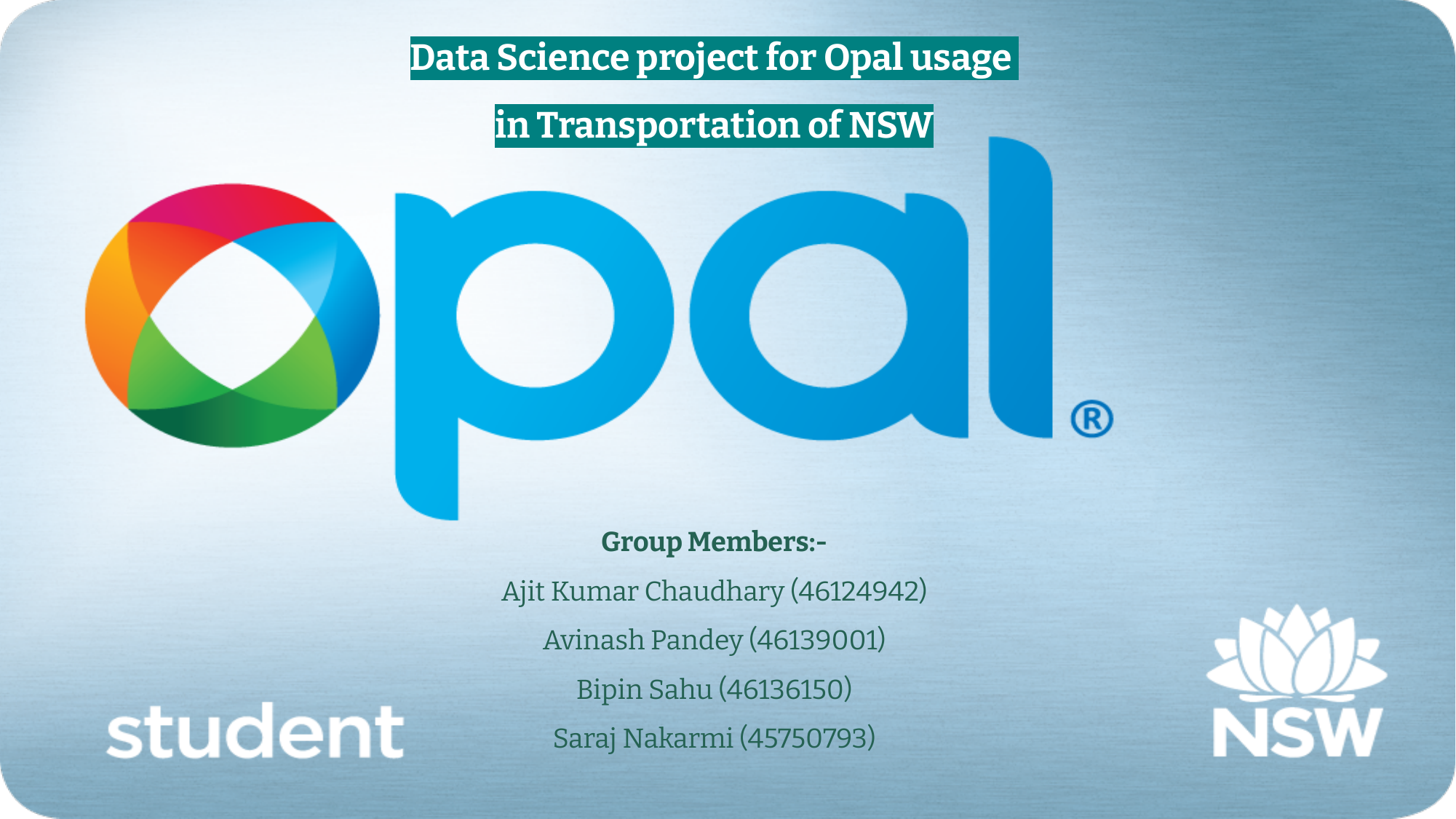

Data Science project for Opal usage
in Transportation of NSW

Group Members:-
Ajit Kumar Chaudhary (46124942)
Avinash Pandey (46139001)
Bipin Sahu (46136150)
Saraj Nakarmi (45750793)